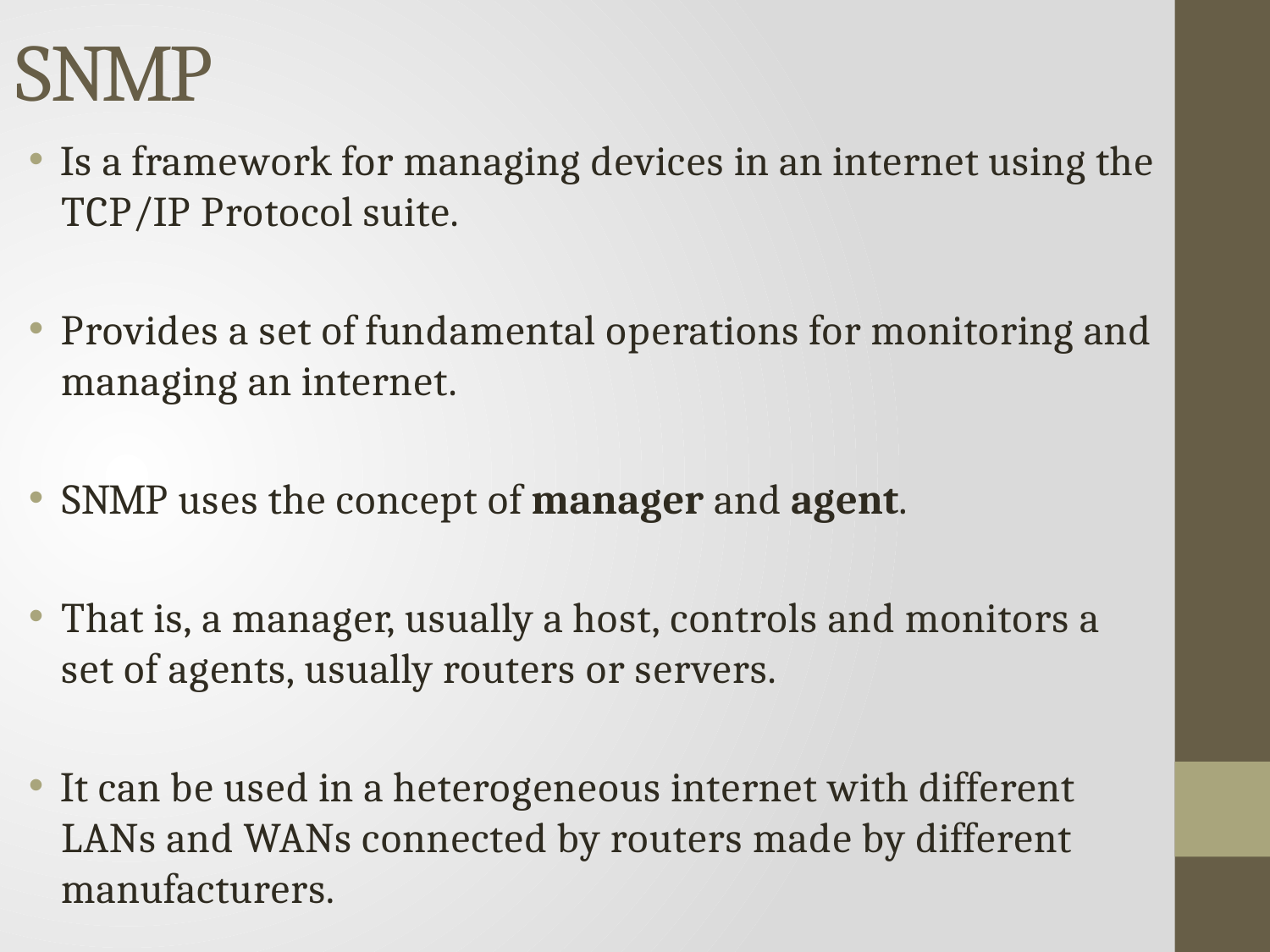

# SNMP
Is a framework for managing devices in an internet using the TCP/IP Protocol suite.

Provides a set of fundamental operations for monitoring and managing an internet.

SNMP uses the concept of manager and agent.

That is, a manager, usually a host, controls and monitors a set of agents, usually routers or servers.

It can be used in a heterogeneous internet with different LANs and WANs connected by routers made by different manufacturers.